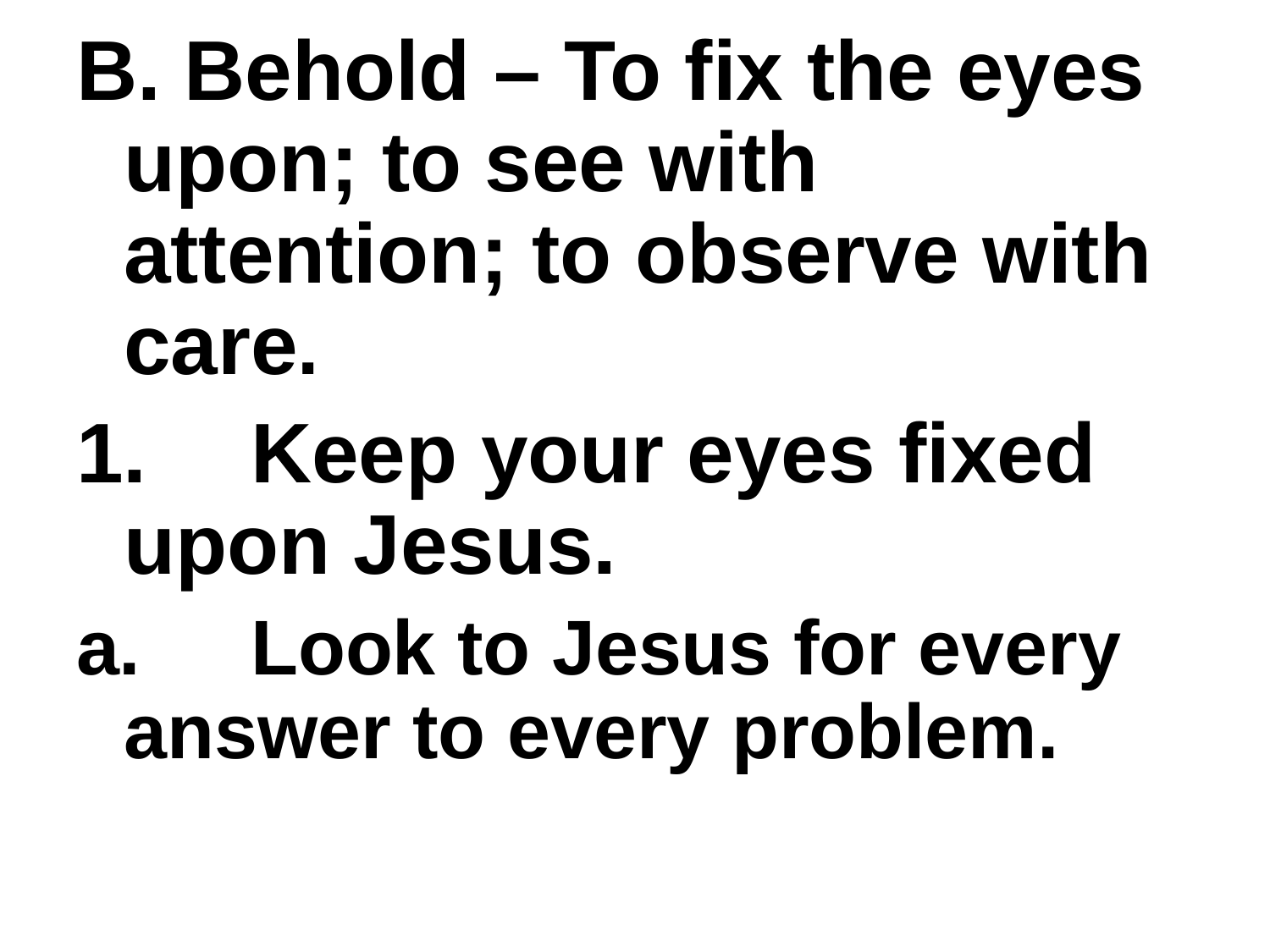

B. Behold – To fix the eyes upon; to see with attention; to observe with care.
1.	Keep your eyes fixed upon Jesus.
a.	Look to Jesus for every answer to every problem.